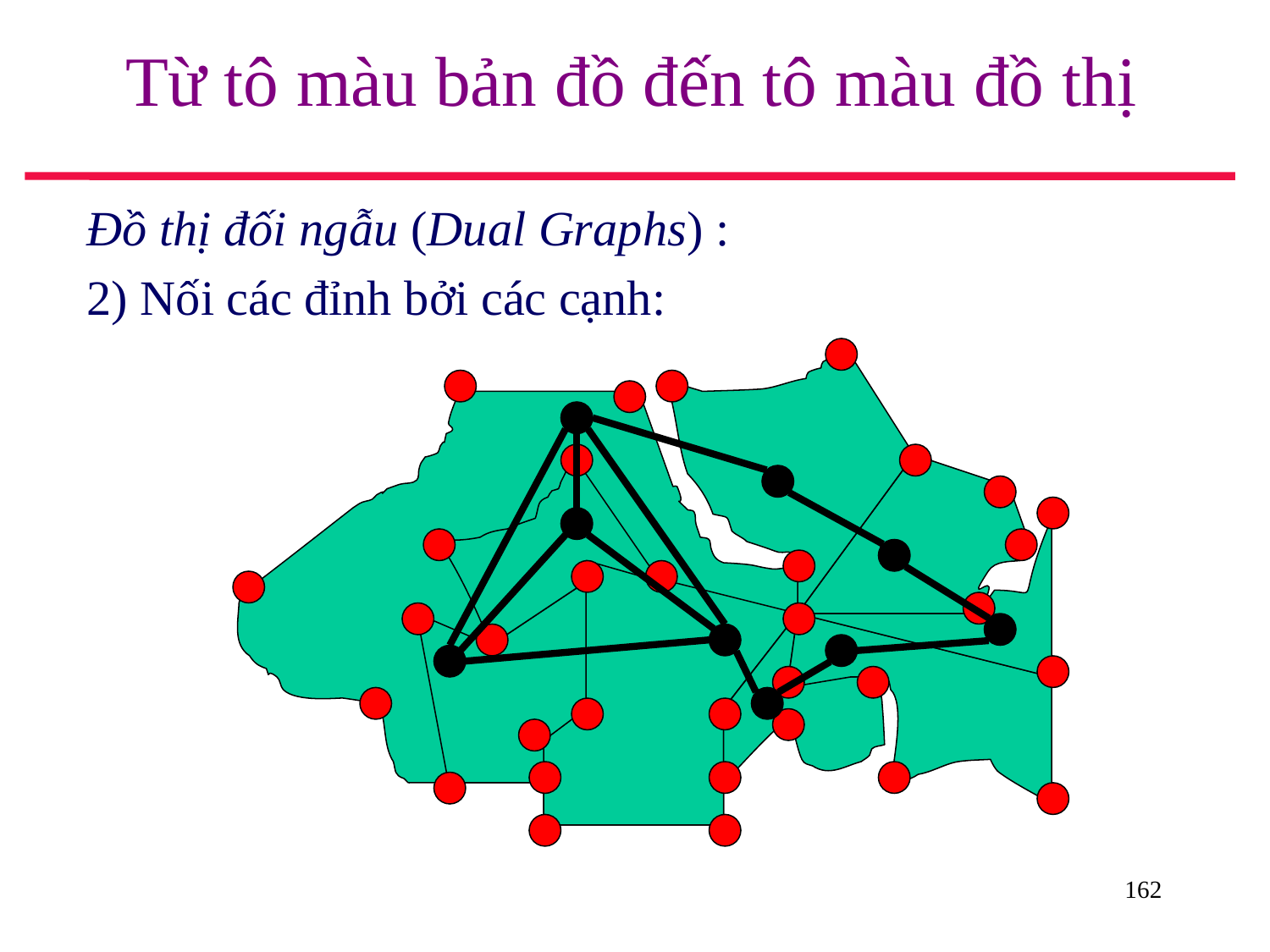

# Từ tô màu bản đồ đến tô màu đồ thị
Đồ thị đối ngẫu (Dual Graphs) :
2) Nối các đỉnh bởi các cạnh:

162